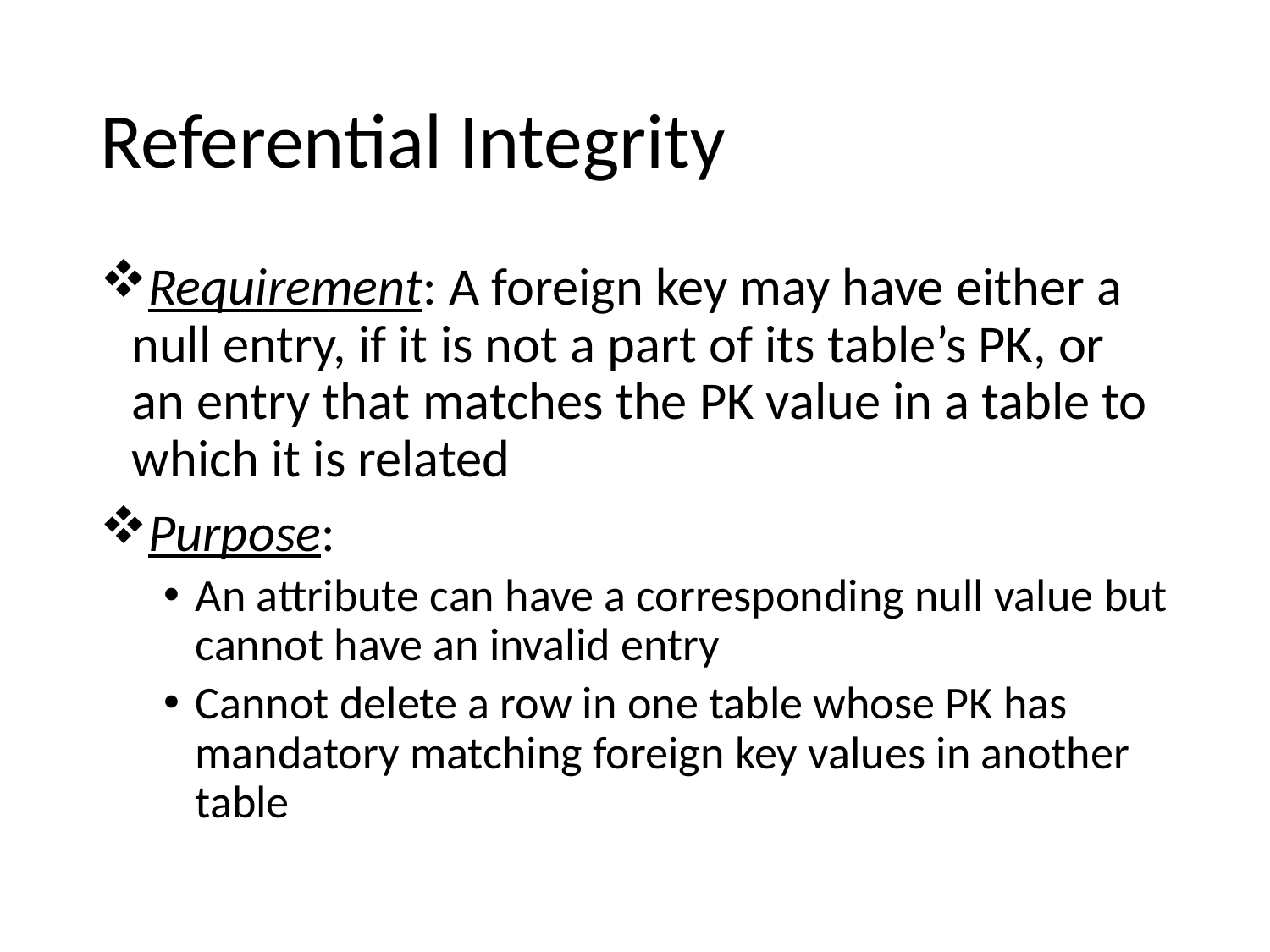

# Referential Integrity
Requirement: A foreign key may have either a null entry, if it is not a part of its table’s PK, or an entry that matches the PK value in a table to which it is related
Purpose:
An attribute can have a corresponding null value but cannot have an invalid entry
Cannot delete a row in one table whose PK has mandatory matching foreign key values in another table